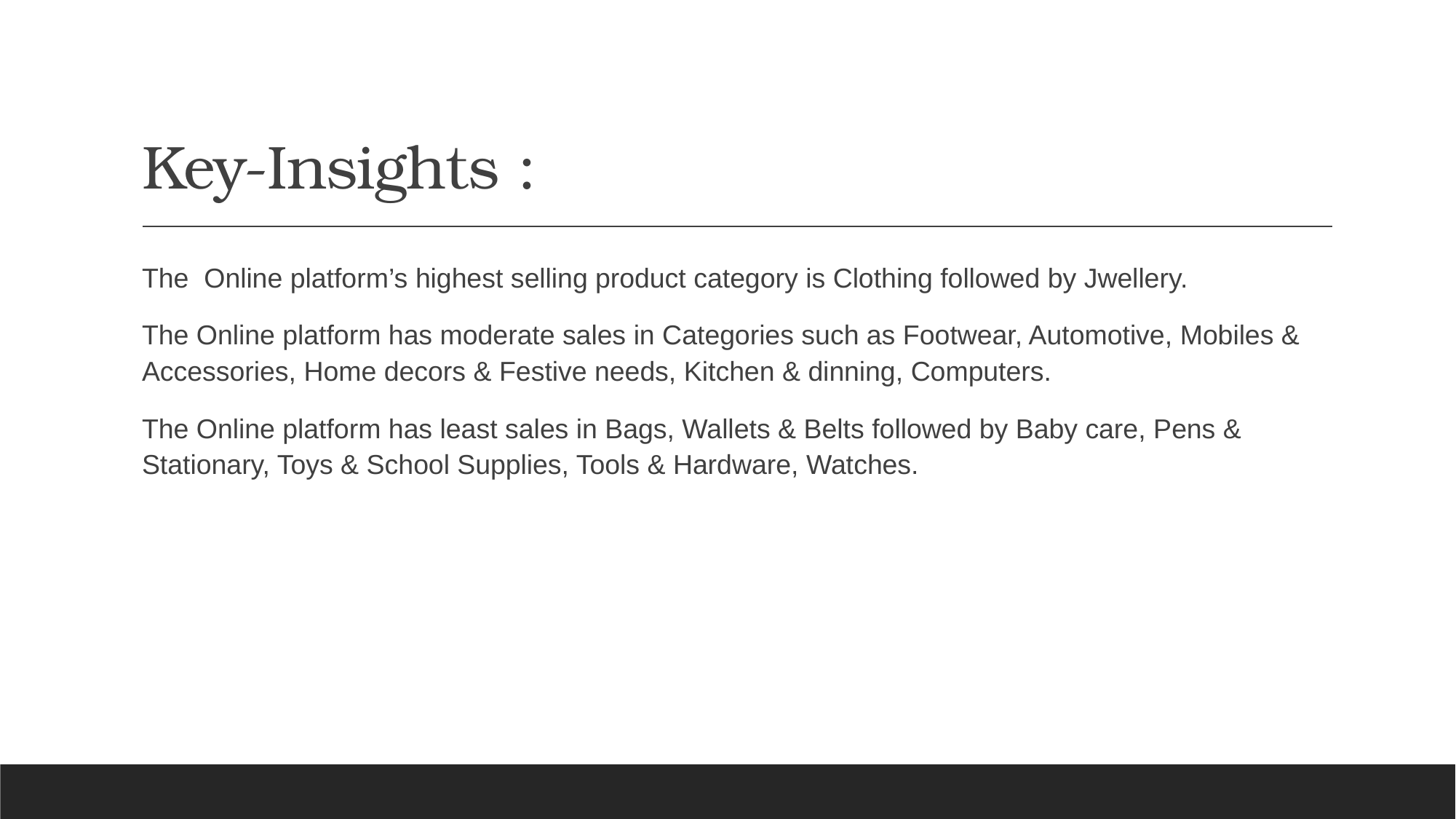

# Key-Insights :
The  Online platform’s highest selling product category is Clothing followed by Jwellery.
The Online platform has moderate sales in Categories such as Footwear, Automotive, Mobiles & Accessories, Home decors & Festive needs, Kitchen & dinning, Computers.
The Online platform has least sales in Bags, Wallets & Belts followed by Baby care, Pens & Stationary, Toys & School Supplies, Tools & Hardware, Watches.